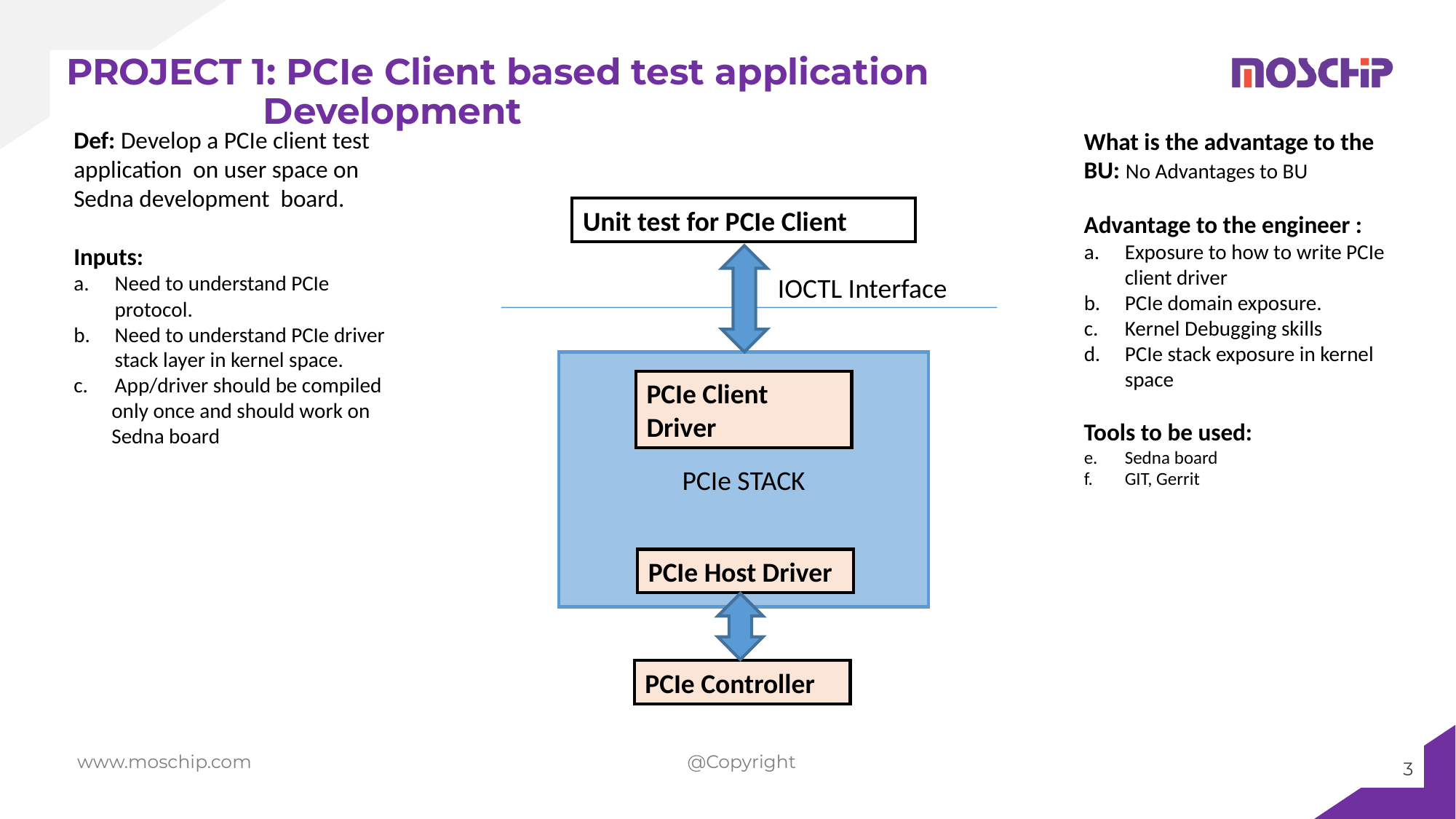

PROJECT 1: PCIe Client based test application
                   Development
Def: Develop a PCIe client test application  on user space on Sedna development  board.

Inputs:
Need to understand PCIe protocol.
Need to understand PCIe driver stack layer in kernel space.
App/driver should be compiled
        only once and should work on
        Sedna board
What is the advantage to the BU: No Advantages to BU

Advantage to the engineer :
Exposure to how to write PCIe client driver
PCIe domain exposure.
Kernel Debugging skills
PCIe stack exposure in kernel space

Tools to be used:
Sedna board
GIT, Gerrit
Unit test for PCIe Client

IOCTL Interface

PCIe STACK
PCIe Client Driver
PCIe Host Driver

PCIe Controller
3